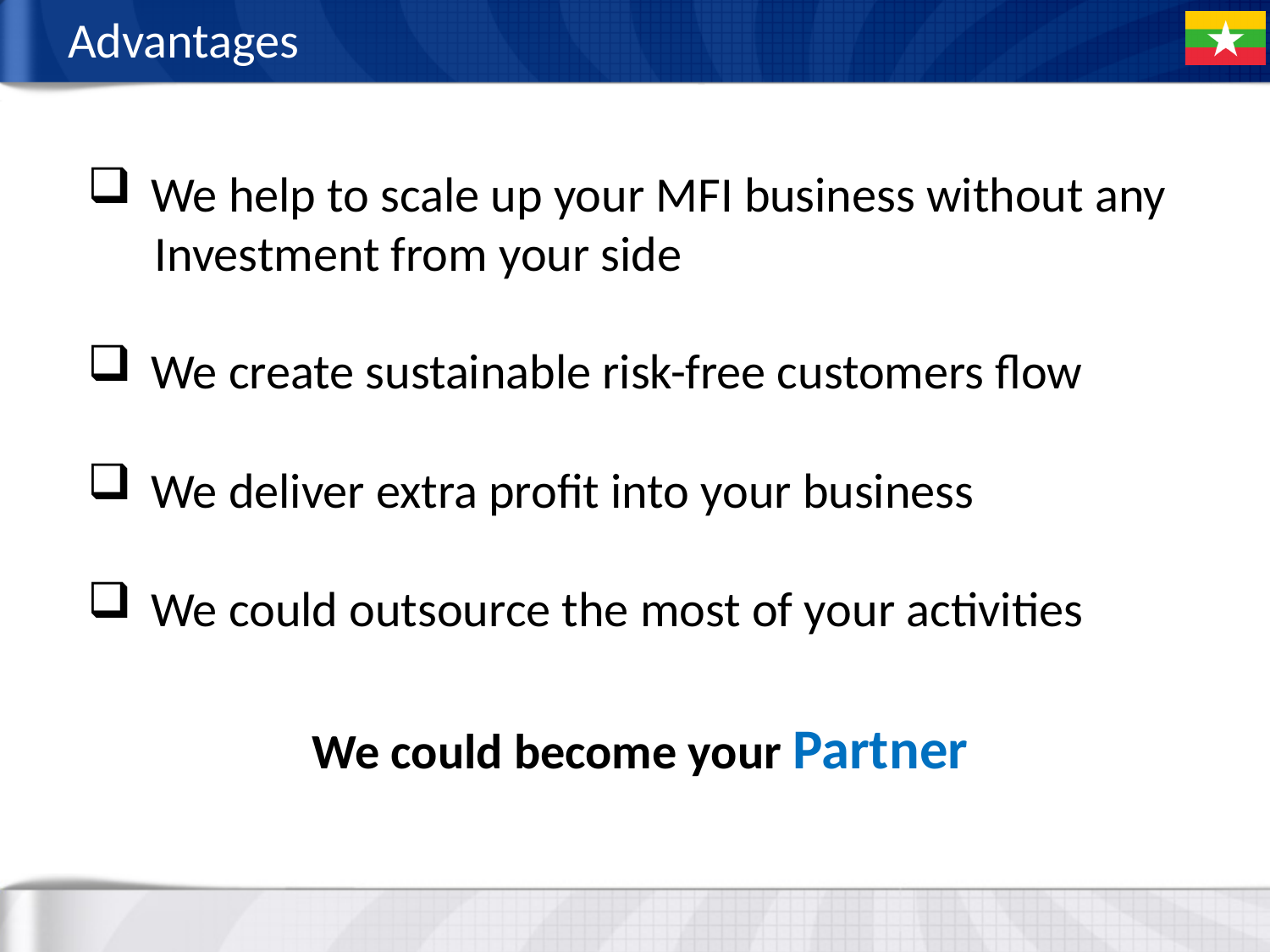

# Advantages
We help to scale up your MFI business without any
      Investment from your side

We create sustainable risk-free customers flow

We deliver extra profit into your business

We could outsource the most of your activities

We could become your Partner